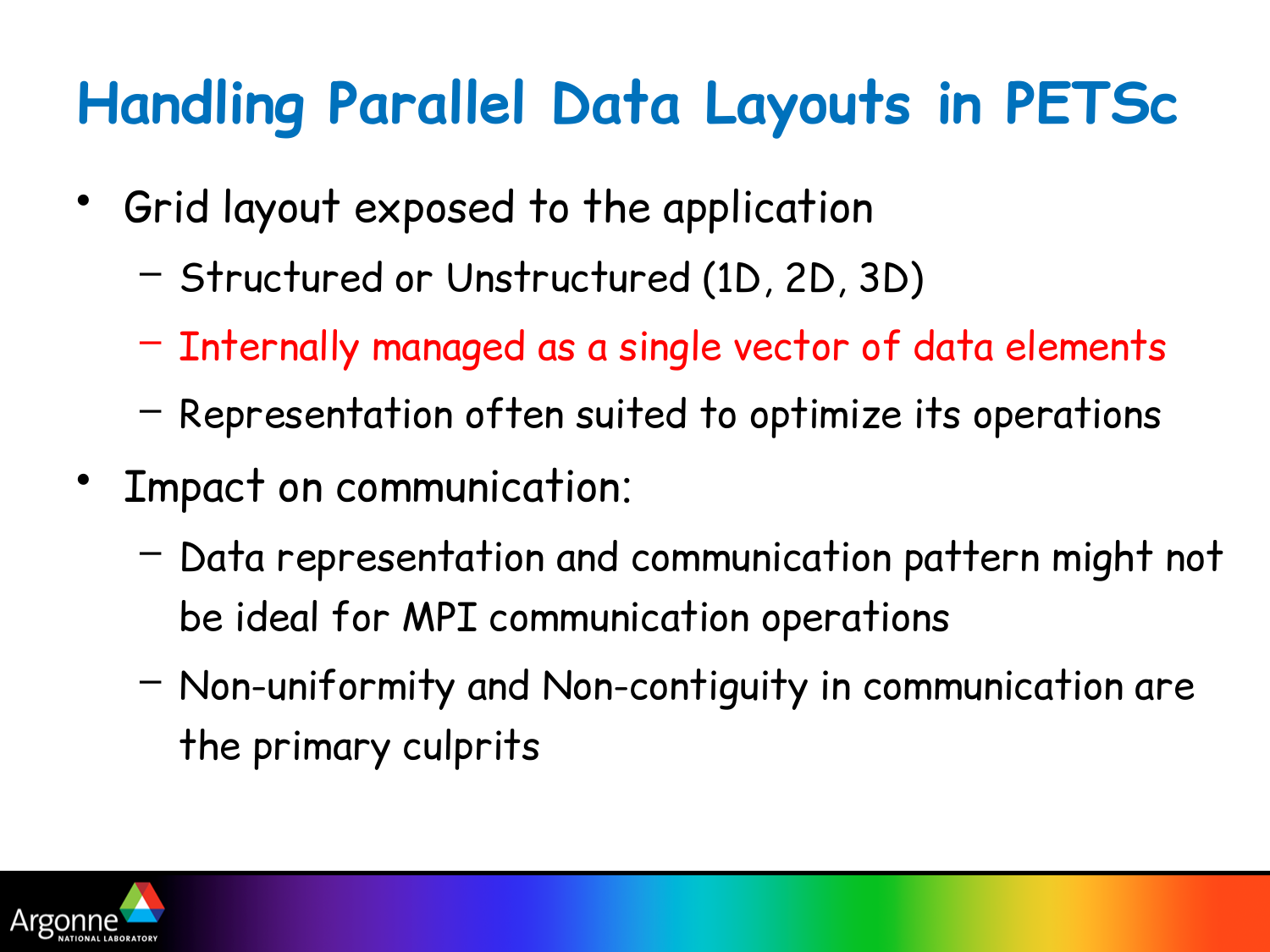

# Handling Parallel Data Layouts in PETSc
Grid layout exposed to the application
Structured or Unstructured (1D, 2D, 3D)
Internally managed as a single vector of data elements
Representation often suited to optimize its operations
Impact on communication:
Data representation and communication pattern might not be ideal for MPI communication operations
Non-uniformity and Non-contiguity in communication are the primary culprits